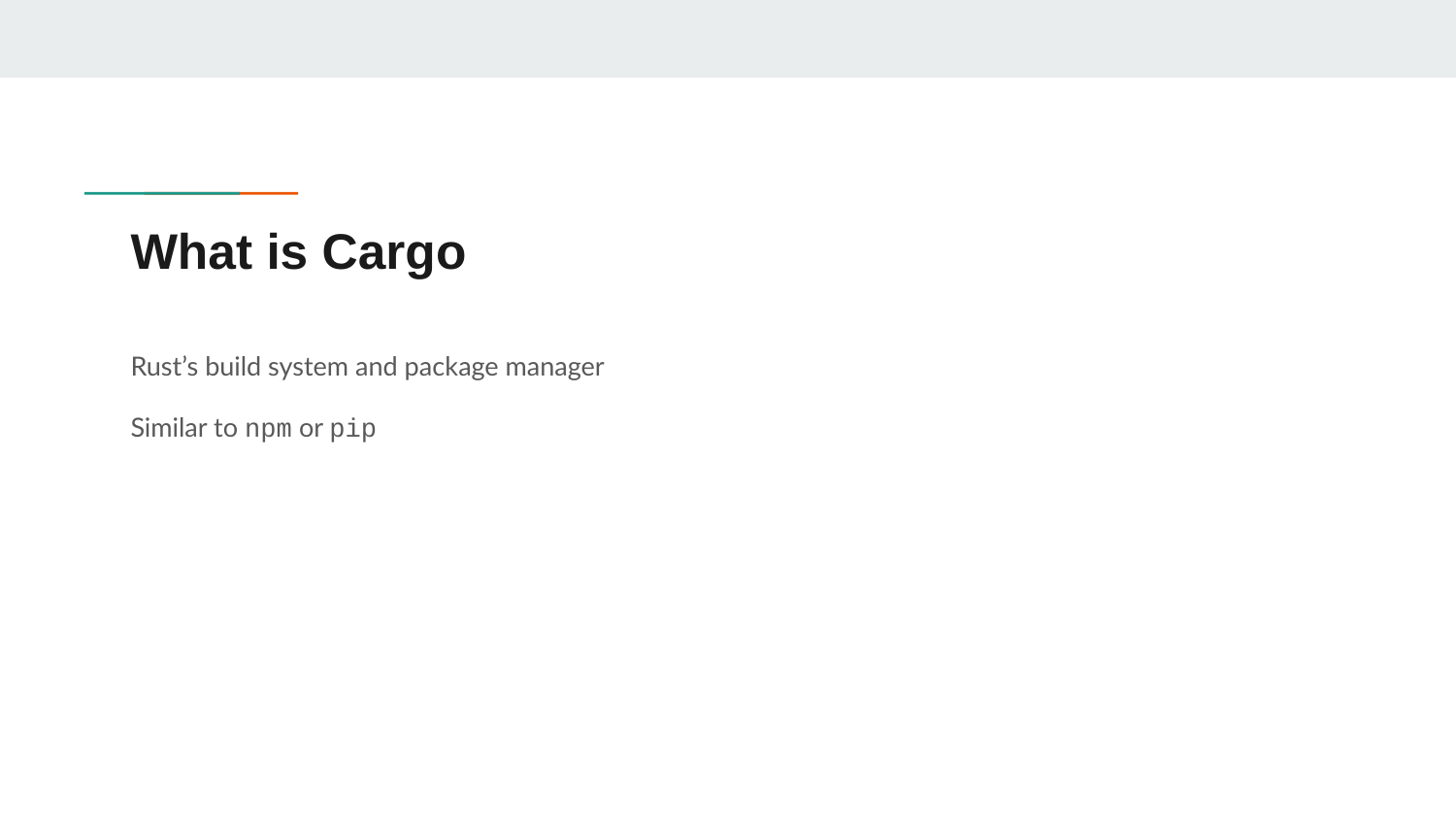

# What is Cargo
Rust’s build system and package manager
Similar to npm or pip